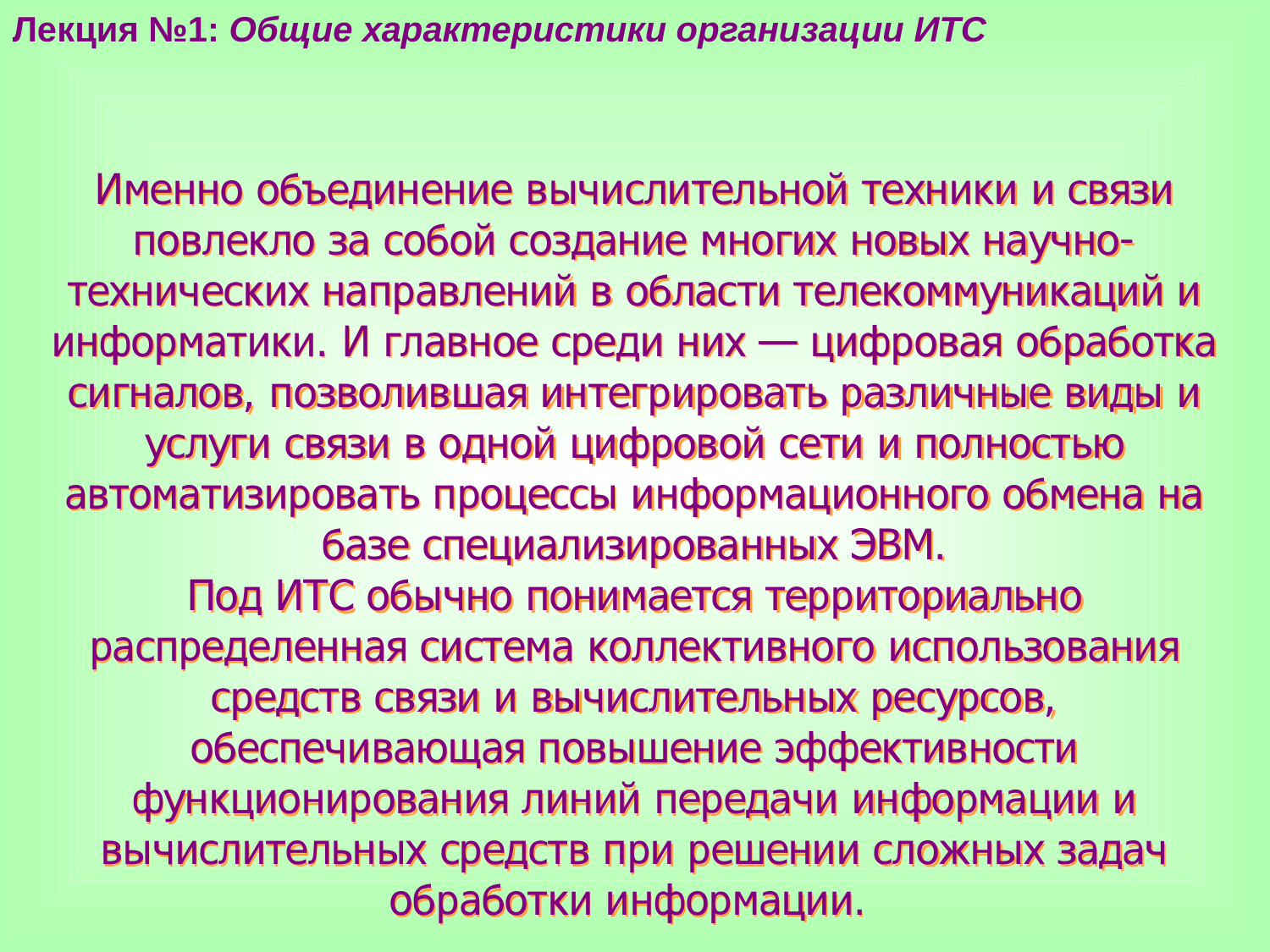

Лекция №1: Общие характеристики организации ИТС
Именно объединение вычислительной техники и связи повлекло за собой создание многих новых научно-технических направлений в области телекоммуникаций и информатики. И главное среди них — цифровая обработка сигналов, позволившая интегрировать различные виды и услуги связи в одной цифровой сети и полностью автоматизировать процессы информационного обмена на базе специализированных ЭВМ.
Под ИТС обычно понимается территориально распределенная система коллективного использования средств связи и вычислительных ресурсов, обеспечивающая повышение эффективности функционирования линий передачи информации и вычислительных средств при решении сложных задач обработки информации.